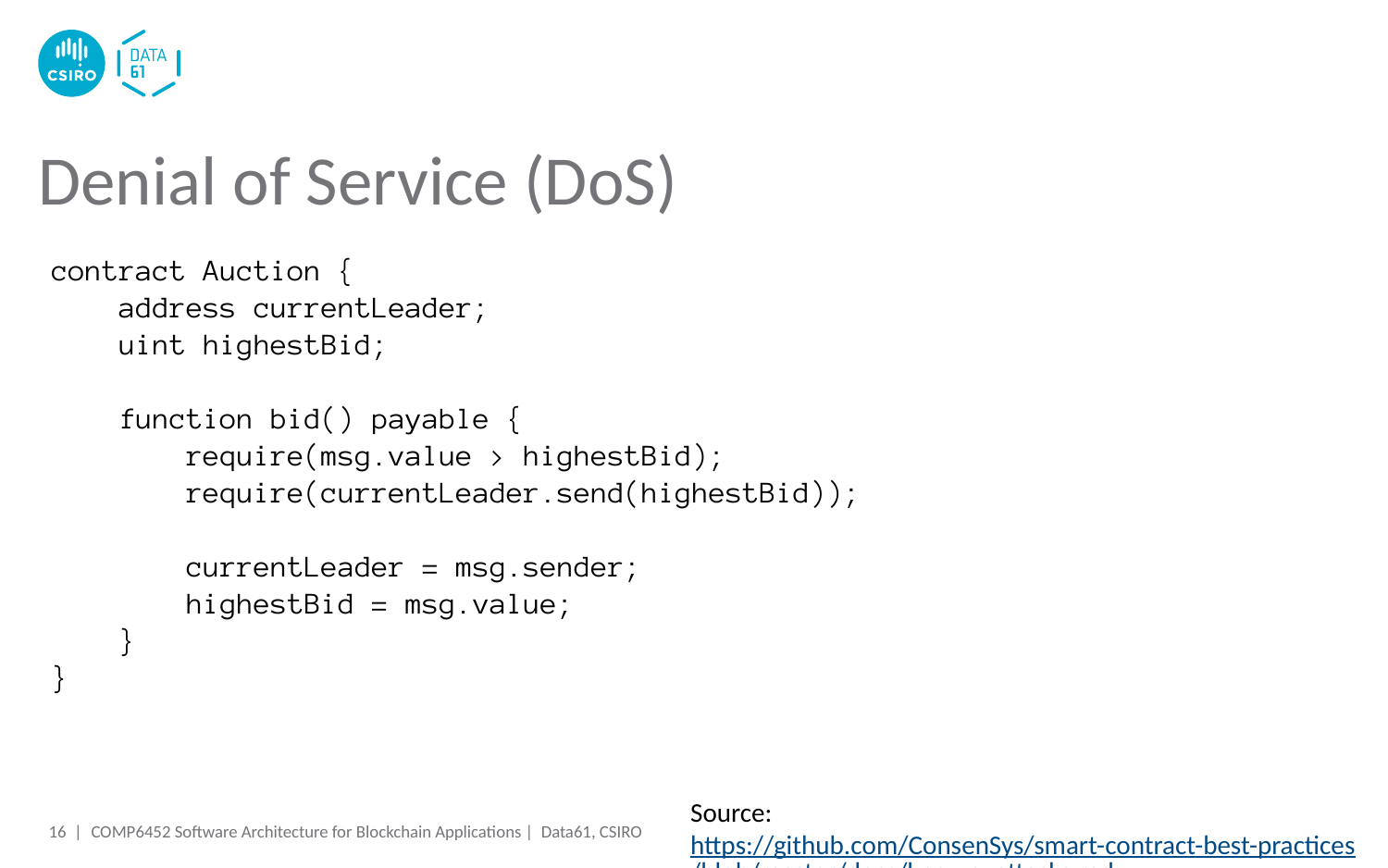

# Denial of Service (DoS)
contract Auction {
    address currentLeader;
    uint highestBid;

    function bid() payable {
        require(msg.value > highestBid);
        require(currentLeader.send(highestBid));

        currentLeader = msg.sender;
        highestBid = msg.value;
    }
}
Source: https://github.com/ConsenSys/smart-contract-best-practices/blob/master/docs/known_attacks.md
16  |
COMP6452 Software Architecture for Blockchain Applications |  Data61, CSIRO